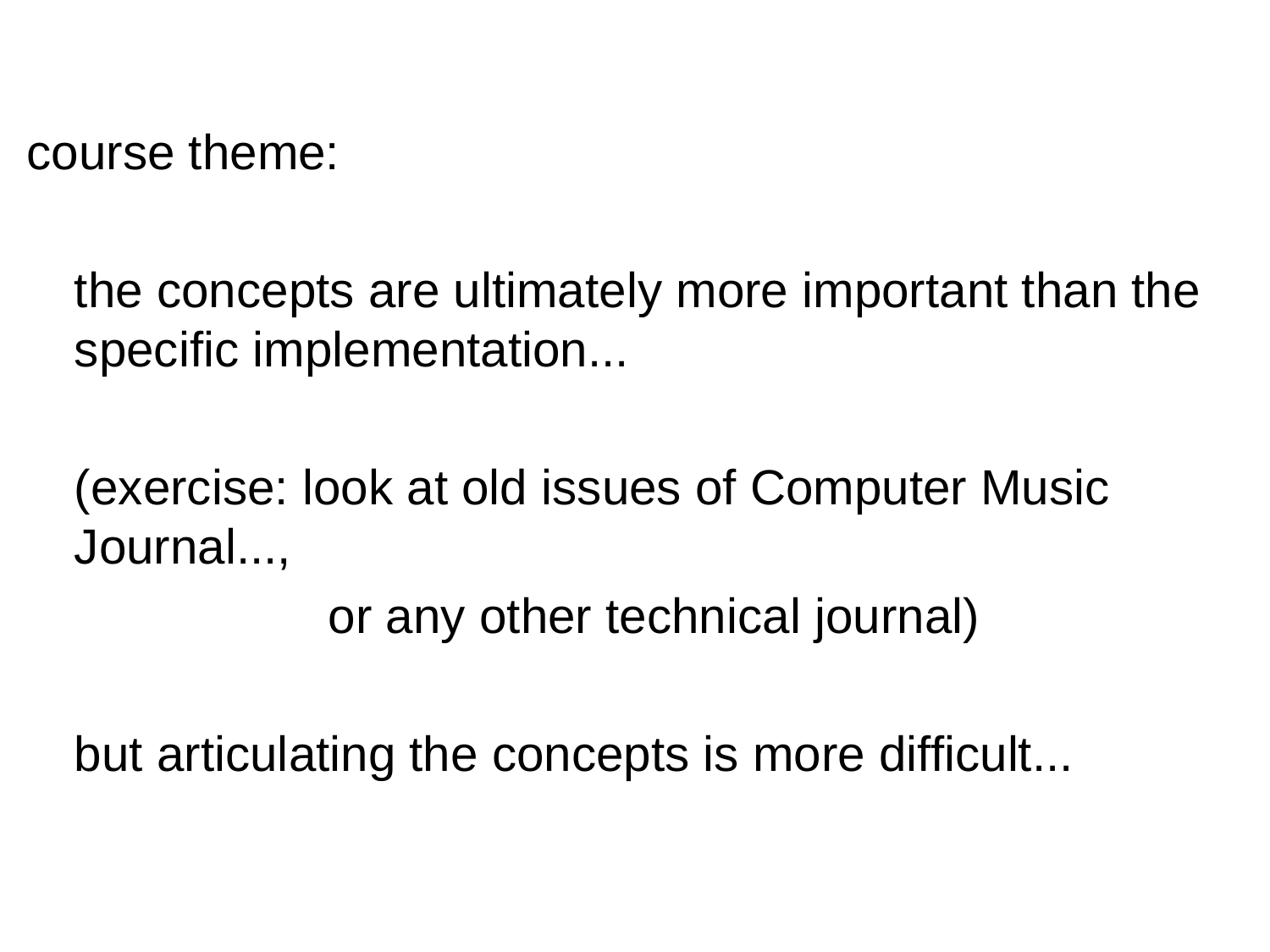

#
course theme:

	the concepts are ultimately more important than the specific implementation...

	(exercise: look at old issues of Computer Music Journal...,
			or any other technical journal)

	but articulating the concepts is more difficult...